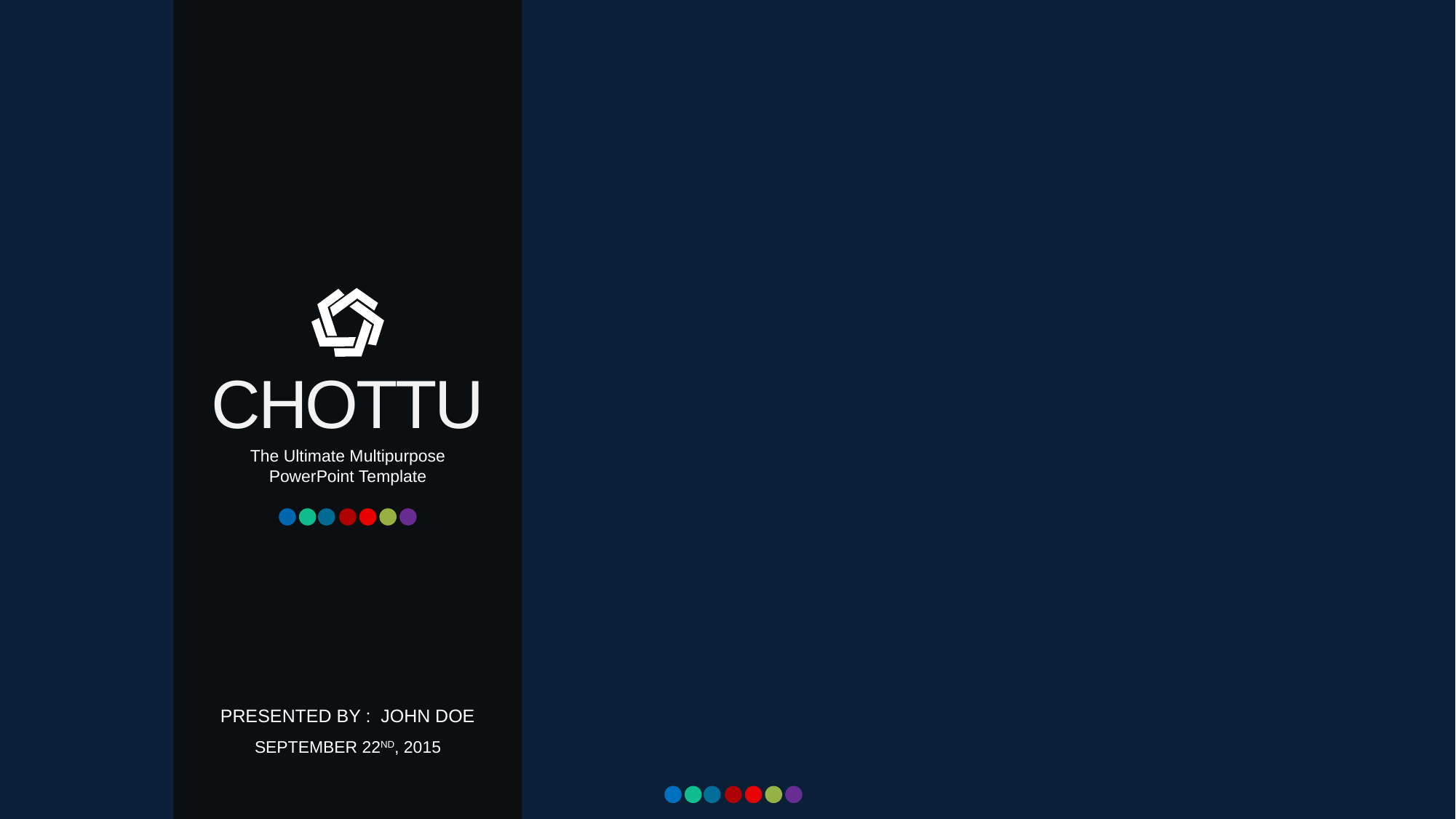

CHOTTU
The Ultimate Multipurpose
PowerPoint Template

PRESENTED BY :  JOHN DOE
SEPTEMBER 22ND, 2015